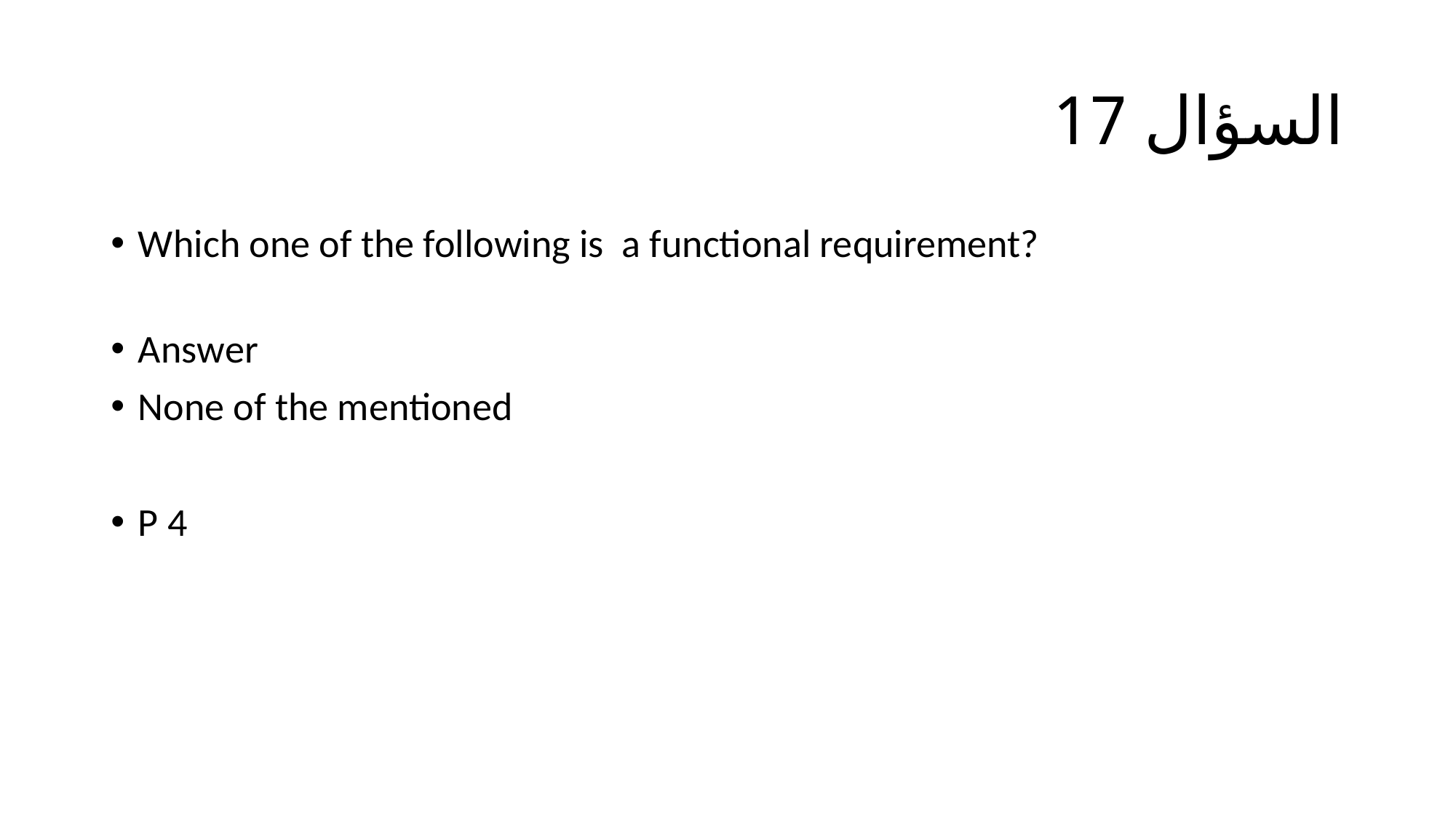

# السؤال 17
Which one of the following is  a functional requirement?
Answer
None of the mentioned

P 4